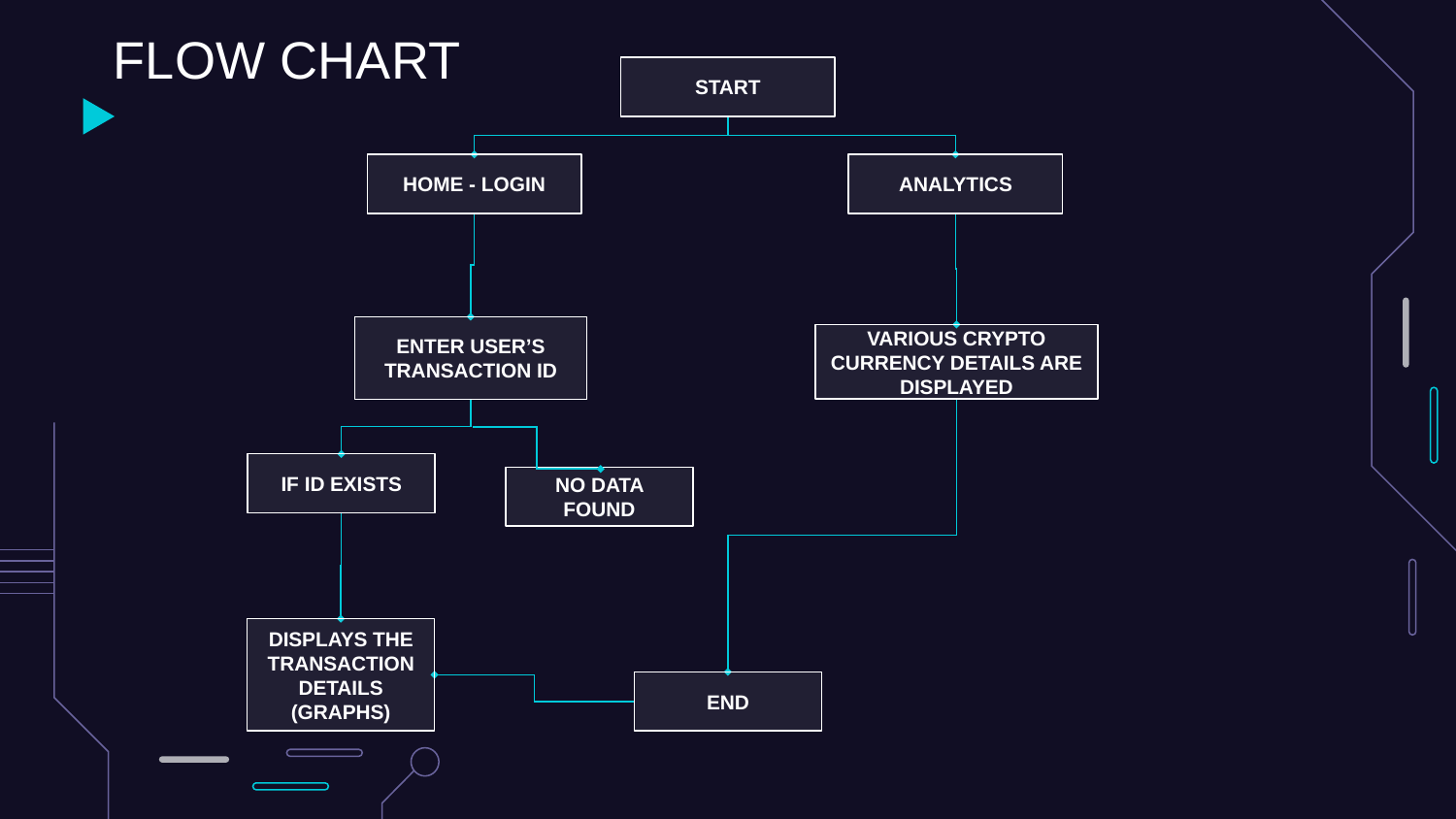

# FLOW CHART
START
HOME - LOGIN
ANALYTICS
ENTER USER’S TRANSACTION ID
VARIOUS CRYPTO CURRENCY DETAILS ARE DISPLAYED
IF ID EXISTS
NO DATA FOUND
DISPLAYS THE TRANSACTION DETAILS
(GRAPHS)
END